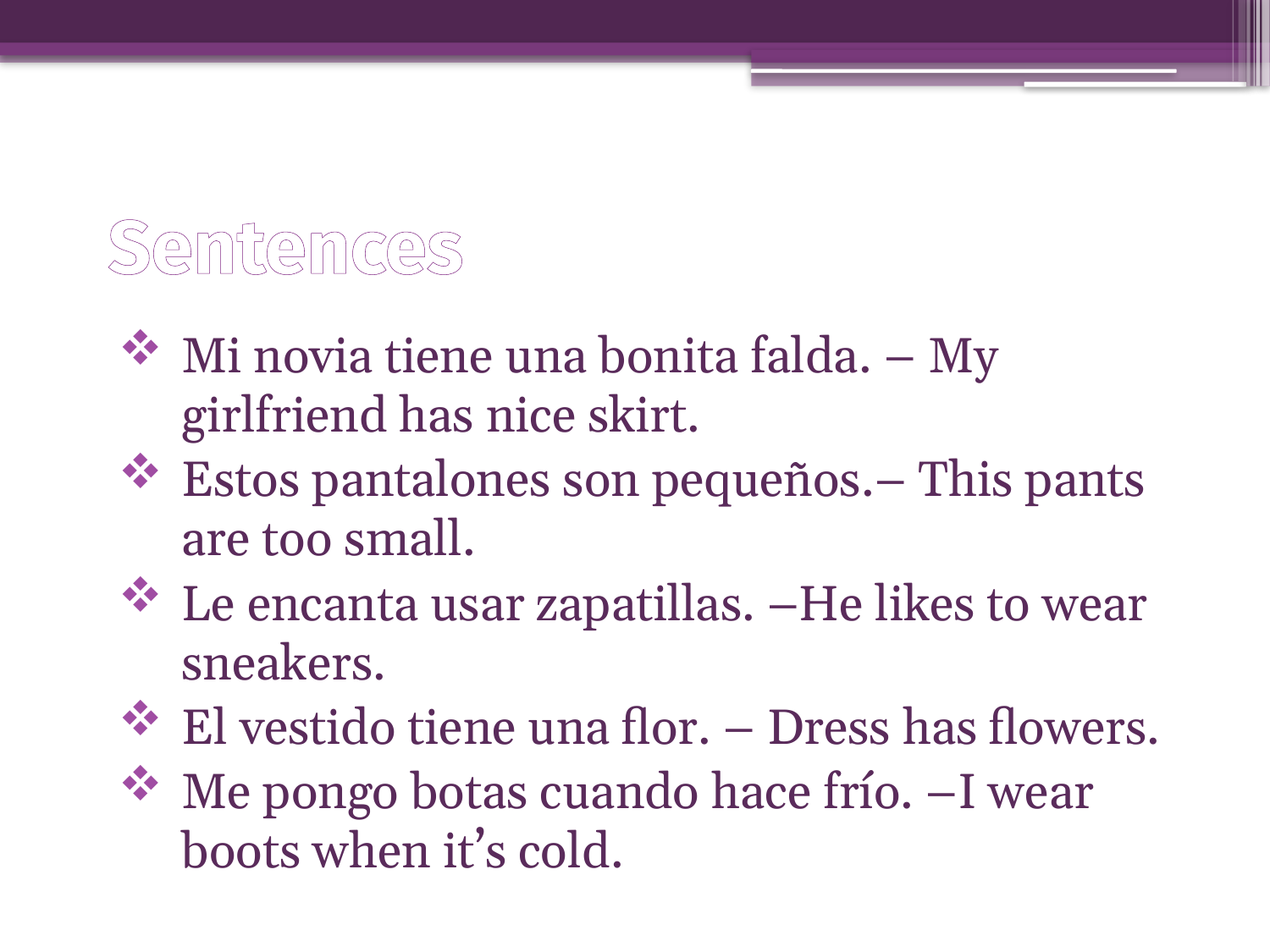

# Sentences
Mi novia tiene una bonita falda. – My girlfriend has nice skirt.
Estos pantalones son pequeños.– This pants are too small.
Le encanta usar zapatillas. –He likes to wear sneakers.
El vestido tiene una flor. – Dress has flowers.
Me pongo botas cuando hace frío. –I wear boots when it’s cold.